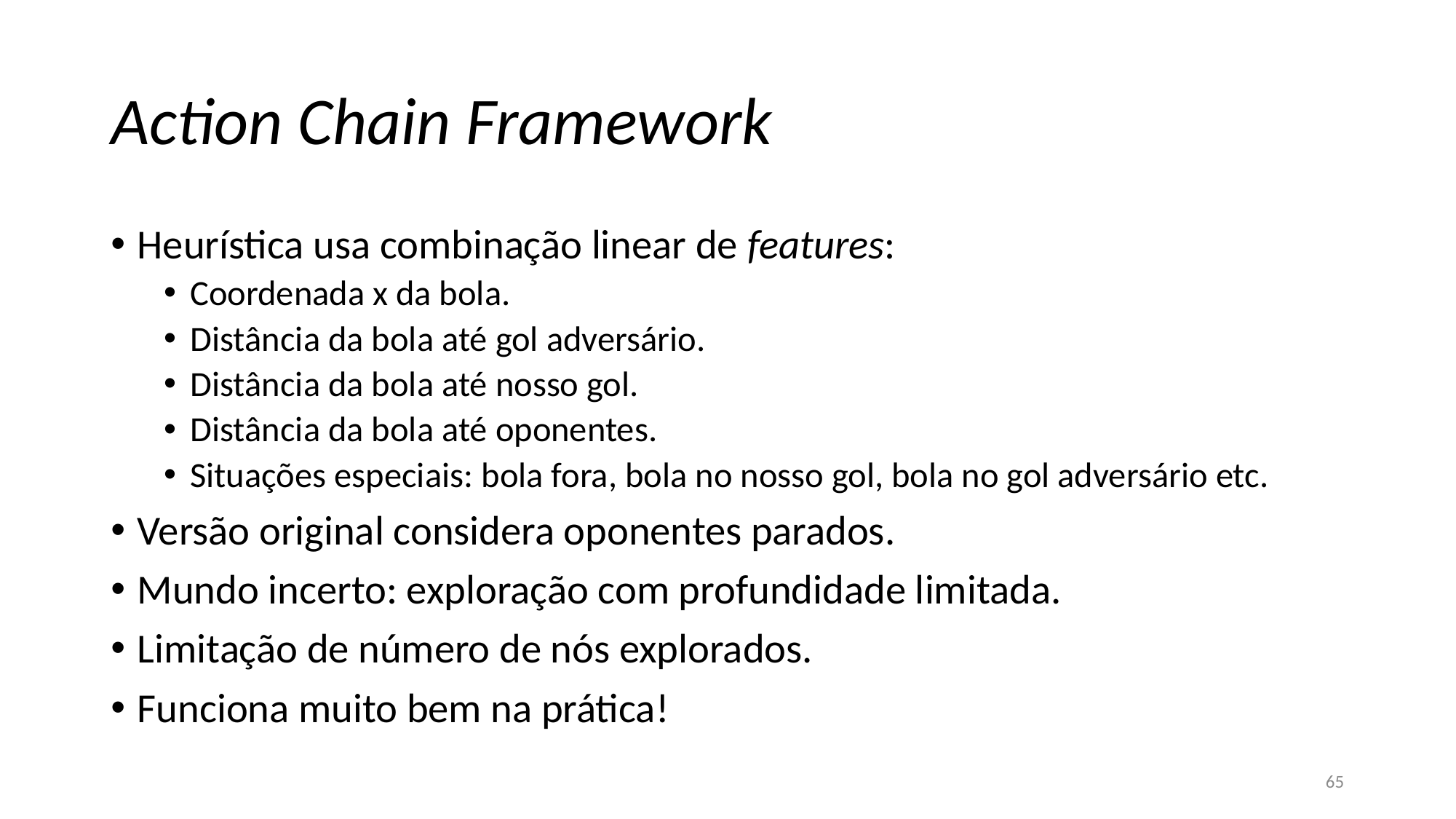

# Action Chain Framework
Heurística usa combinação linear de features:
Coordenada x da bola.
Distância da bola até gol adversário.
Distância da bola até nosso gol.
Distância da bola até oponentes.
Situações especiais: bola fora, bola no nosso gol, bola no gol adversário etc.
Versão original considera oponentes parados.
Mundo incerto: exploração com profundidade limitada.
Limitação de número de nós explorados.
Funciona muito bem na prática!

65